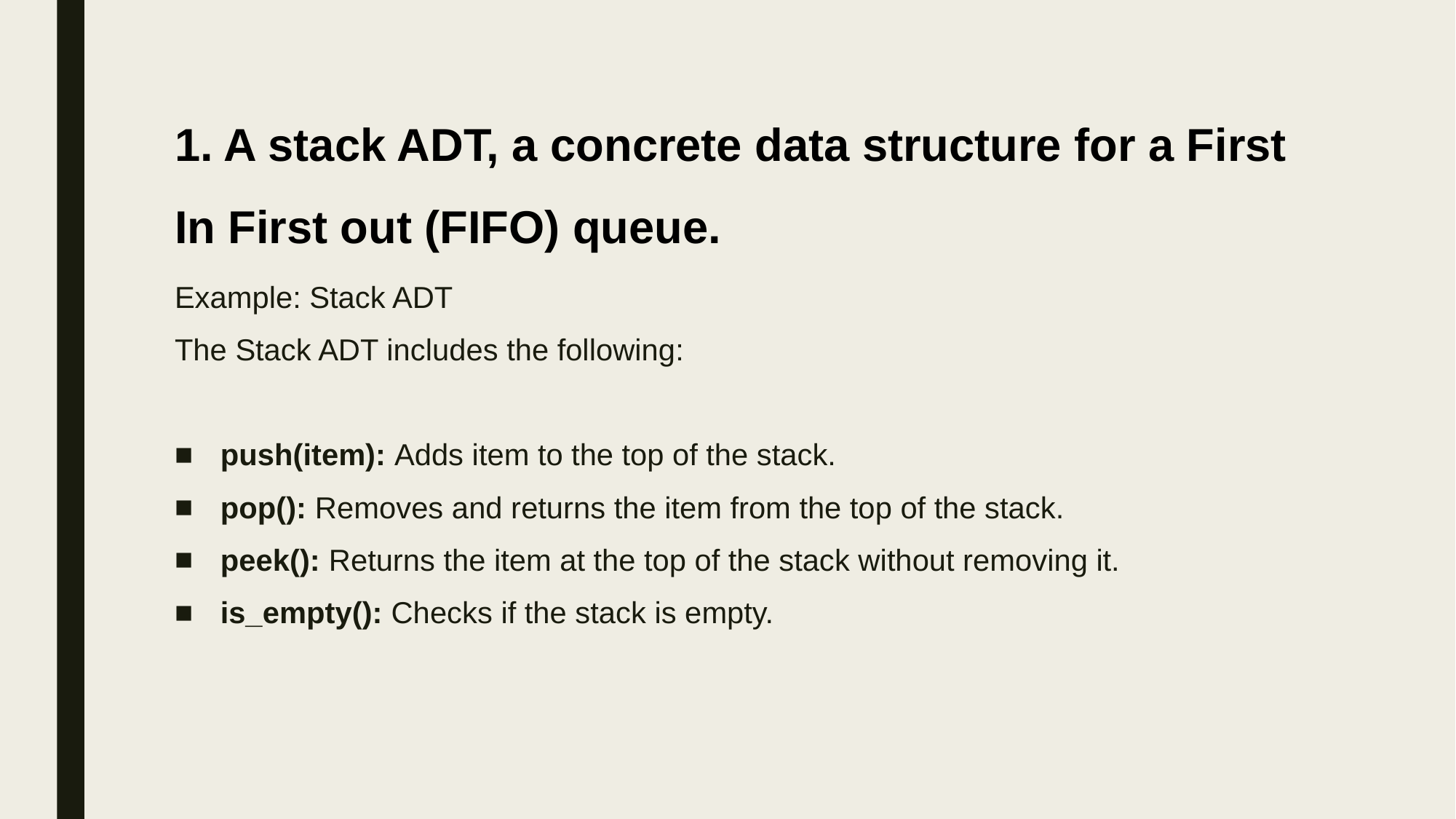

# 1. A stack ADT, a concrete data structure for a First In First out (FIFO) queue.
Example: Stack ADT
The Stack ADT includes the following:

push(item): Adds item to the top of the stack.
pop(): Removes and returns the item from the top of the stack.
peek(): Returns the item at the top of the stack without removing it.
is_empty(): Checks if the stack is empty.